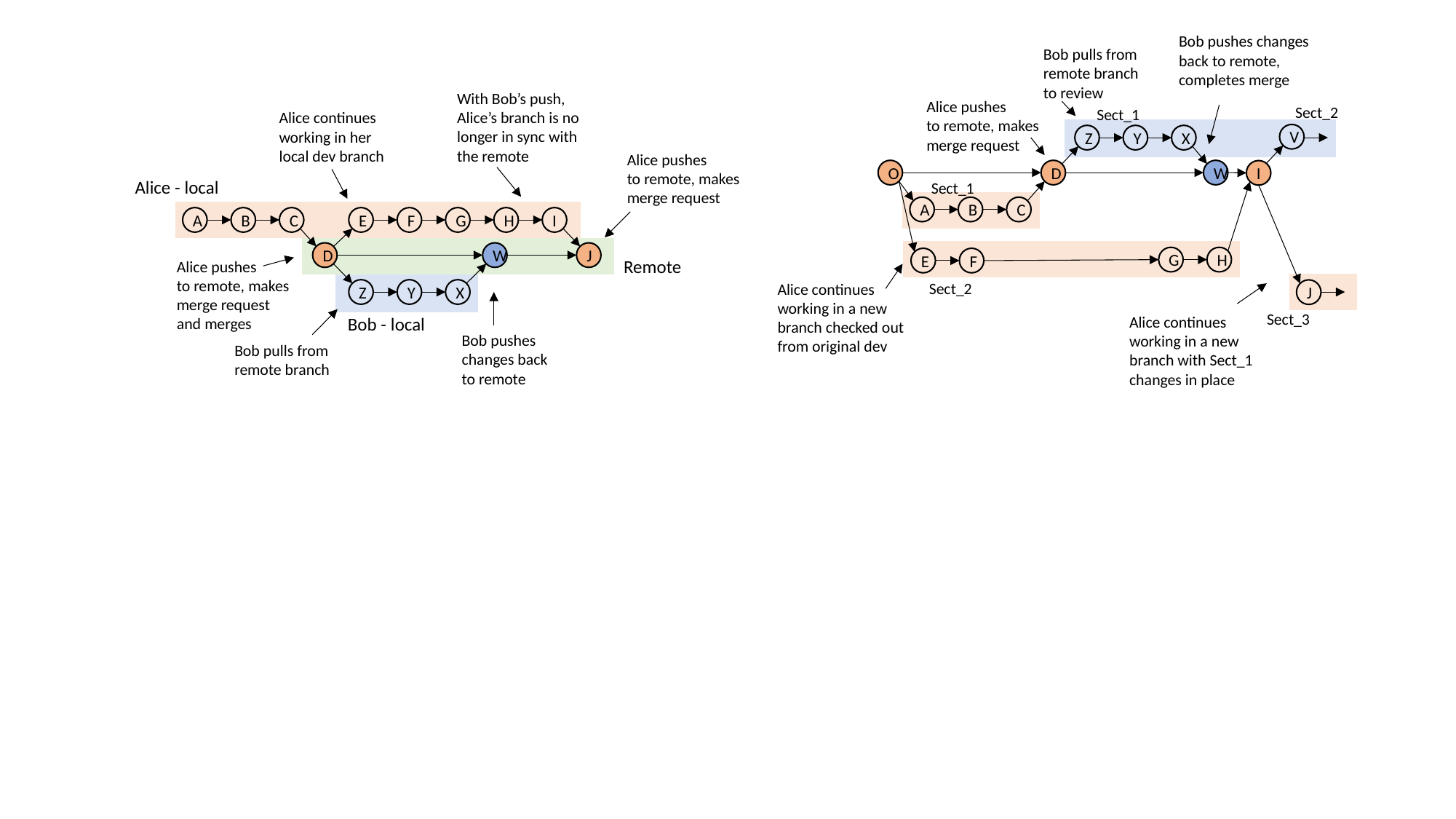

Bob pushes changes
back to remote,
completes merge
Bob pulls from
remote branch
to review
With Bob’s push,
Alice’s branch is no
longer in sync with
the remote
Alice pushes
to remote, makes
merge request
Sect_2
Sect_1
Alice continues
working in her
local dev branch

V
Z
Y
X
Alice pushes
to remote, makes
merge request
O
D
W
I
Alice - local
Sect_1

A
B
C

A
B
C
E
F
G
H
I

D
W
J
G
H
E
F
Remote
Alice pushes
to remote, makes
merge request
and merges
Sect_2
Alice continues
working in a new
branch checked out
from original dev

Z
Y
X
J
Sect_3
Alice continues
working in a new
branch with Sect_1
changes in place
Bob - local
Bob pushes
changes back
to remote
Bob pulls from
remote branch